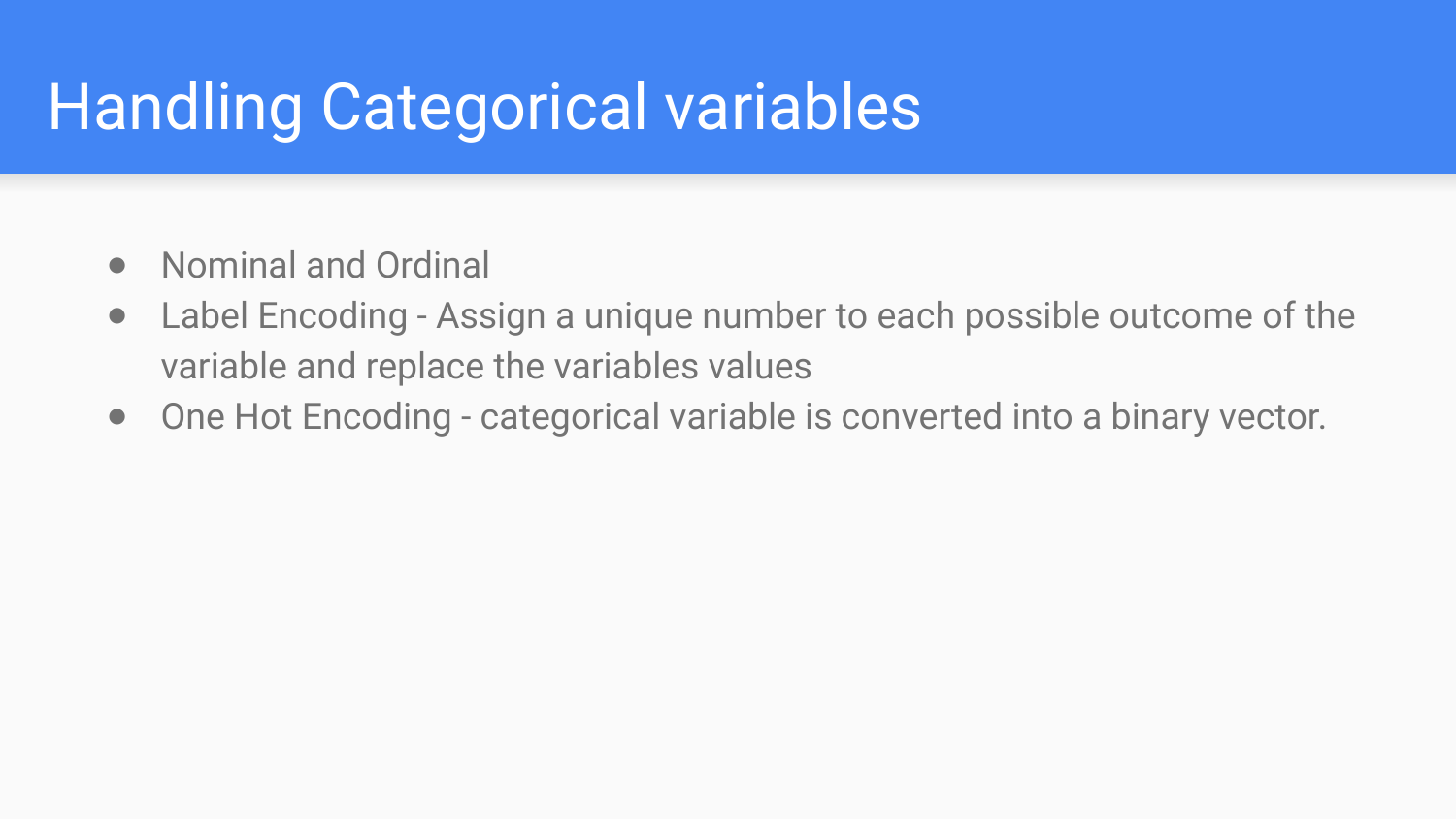

# Handling Categorical variables
Nominal and Ordinal
Label Encoding - Assign a unique number to each possible outcome of the variable and replace the variables values
One Hot Encoding - categorical variable is converted into a binary vector.